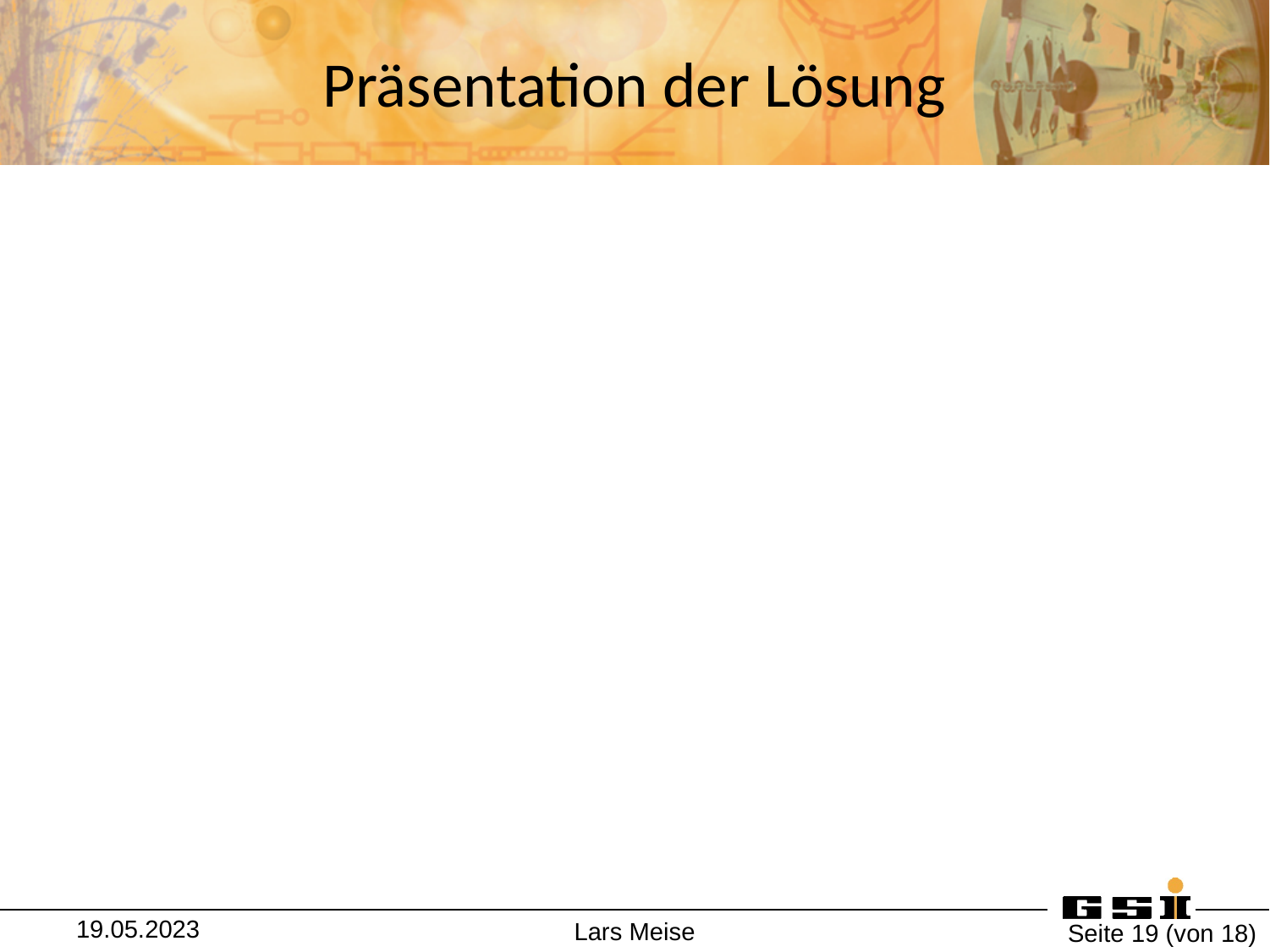

# Präsentation der Lösung

19.05.2023
Lars Meise
Seite 19 (von 18)